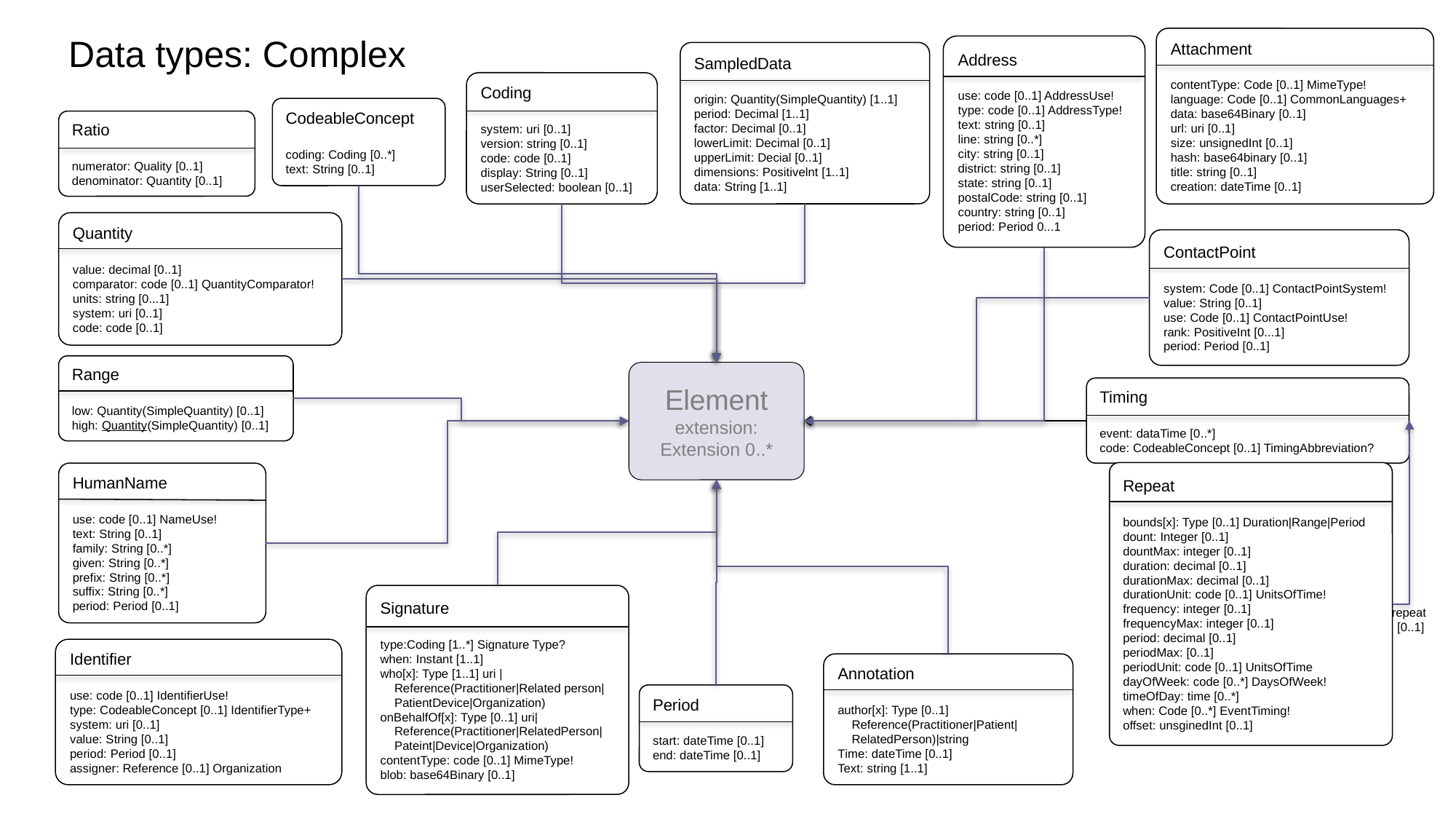

Attachment

contentType: Code [0..1] MimeType!
language: Code [0..1] CommonLanguages+
data: base64Binary [0..1]
url: uri [0..1]
size: unsignedInt [0..1]
hash: base64binary [0..1]
title: string [0..1]
creation: dateTime [0..1]
# Data types: Complex
Address

use: code [0..1] AddressUse!
type: code [0..1] AddressType!
text: string [0..1]
line: string [0..*]
city: string [0..1]
district: string [0..1]
state: string [0..1]
postalCode: string [0..1]
country: string [0..1]
period: Period 0...1
SampledData

origin: Quantity(SimpleQuantity) [1..1]
period: Decimal [1..1]
factor: Decimal [0..1]
lowerLimit: Decimal [0..1]
upperLimit: Decial [0..1]
dimensions: Positivelnt [1..1]
data: String [1..1]
Coding

system: uri [0..1]
version: string [0..1]
code: code [0..1]
display: String [0..1]
userSelected: boolean [0..1]
CodeableConcept

coding: Coding [0..*]
text: String [0..1]
Ratio

numerator: Quality [0..1]
denominator: Quantity [0..1]
Quantity

value: decimal [0..1]
comparator: code [0..1] QuantityComparator!
units: string [0...1]
system: uri [0..1]
code: code [0..1]
ContactPoint

system: Code [0..1] ContactPointSystem!
value: String [0..1]
use: Code [0..1] ContactPointUse!
rank: PositiveInt [0...1]
period: Period [0..1]
Range

low: Quantity(SimpleQuantity) [0..1]
high: Quantity(SimpleQuantity) [0..1]
Element
extension: Extension 0..*
Timing

event: dataTime [0..*]
code: CodeableConcept [0..1] TimingAbbreviation?
Repeat

bounds[x]: Type [0..1] Duration|Range|Period
dount: Integer [0..1]
dountMax: integer [0..1]
duration: decimal [0..1]
durationMax: decimal [0..1]
durationUnit: code [0..1] UnitsOfTime!
frequency: integer [0..1]
frequencyMax: integer [0..1]
period: decimal [0..1]
periodMax: [0..1]
periodUnit: code [0..1] UnitsOfTime
dayOfWeek: code [0..*] DaysOfWeek!
timeOfDay: time [0..*]
when: Code [0..*] EventTiming!
offset: unsginedInt [0..1]
HumanName

use: code [0..1] NameUse!
text: String [0..1]
family: String [0..*]
given: String [0..*]
prefix: String [0..*]
suffix: String [0..*]
period: Period [0..1]
Signature

type:Coding [1..*] Signature Type?
when: Instant [1..1]
who[x]: Type [1..1] uri | Reference(Practitioner|Related person|PatientDevice|Organization)
onBehalfOf[x]: Type [0..1] uri|Reference(Practitioner|RelatedPerson|Pateint|Device|Organization)
contentType: code [0..1] MimeType!
blob: base64Binary [0..1]
repeat
[0..1]
Identifier

use: code [0..1] IdentifierUse!
type: CodeableConcept [0..1] IdentifierType+
system: uri [0..1]
value: String [0..1]
period: Period [0..1]
assigner: Reference [0..1] Organization
Annotation

author[x]: Type [0..1] Reference(Practitioner|Patient|
RelatedPerson)|string
Time: dateTime [0..1]
Text: string [1..1]
Period

start: dateTime [0..1]
end: dateTime [0..1]